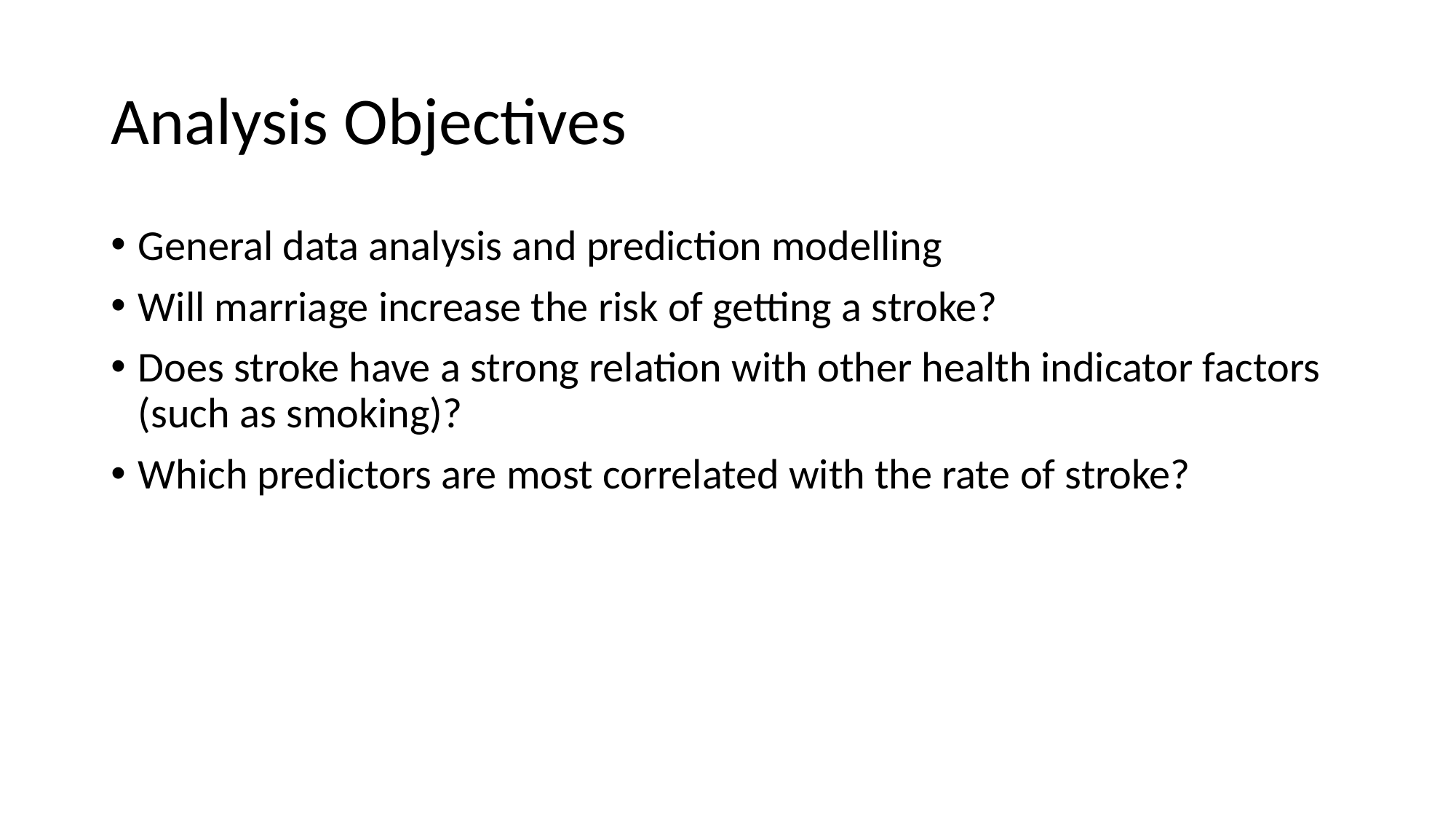

# Analysis Objectives
General data analysis and prediction modelling
Will marriage increase the risk of getting a stroke?
Does stroke have a strong relation with other health indicator factors (such as smoking)?
Which predictors are most correlated with the rate of stroke?